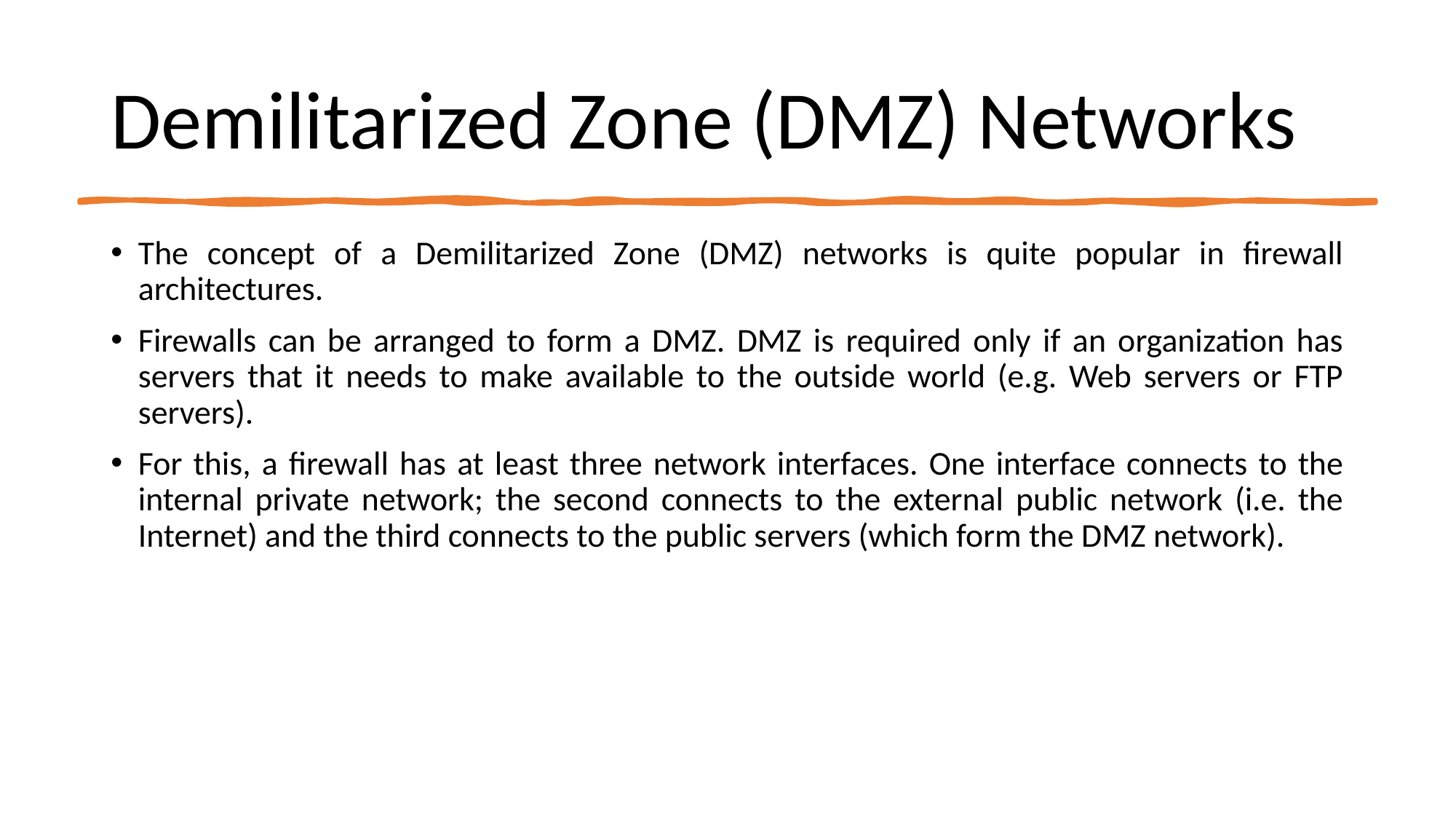

# Demilitarized Zone (DMZ) Networks

The concept of a Demilitarized Zone (DMZ) networks is quite popular in firewall architectures.
Firewalls can be arranged to form a DMZ. DMZ is required only if an organization has servers that it needs to make available to the outside world (e.g. Web servers or FTP servers).
For this, a firewall has at least three network interfaces. One interface connects to the internal private network; the second connects to the external public network (i.e. the Internet) and the third connects to the public servers (which form the DMZ network).